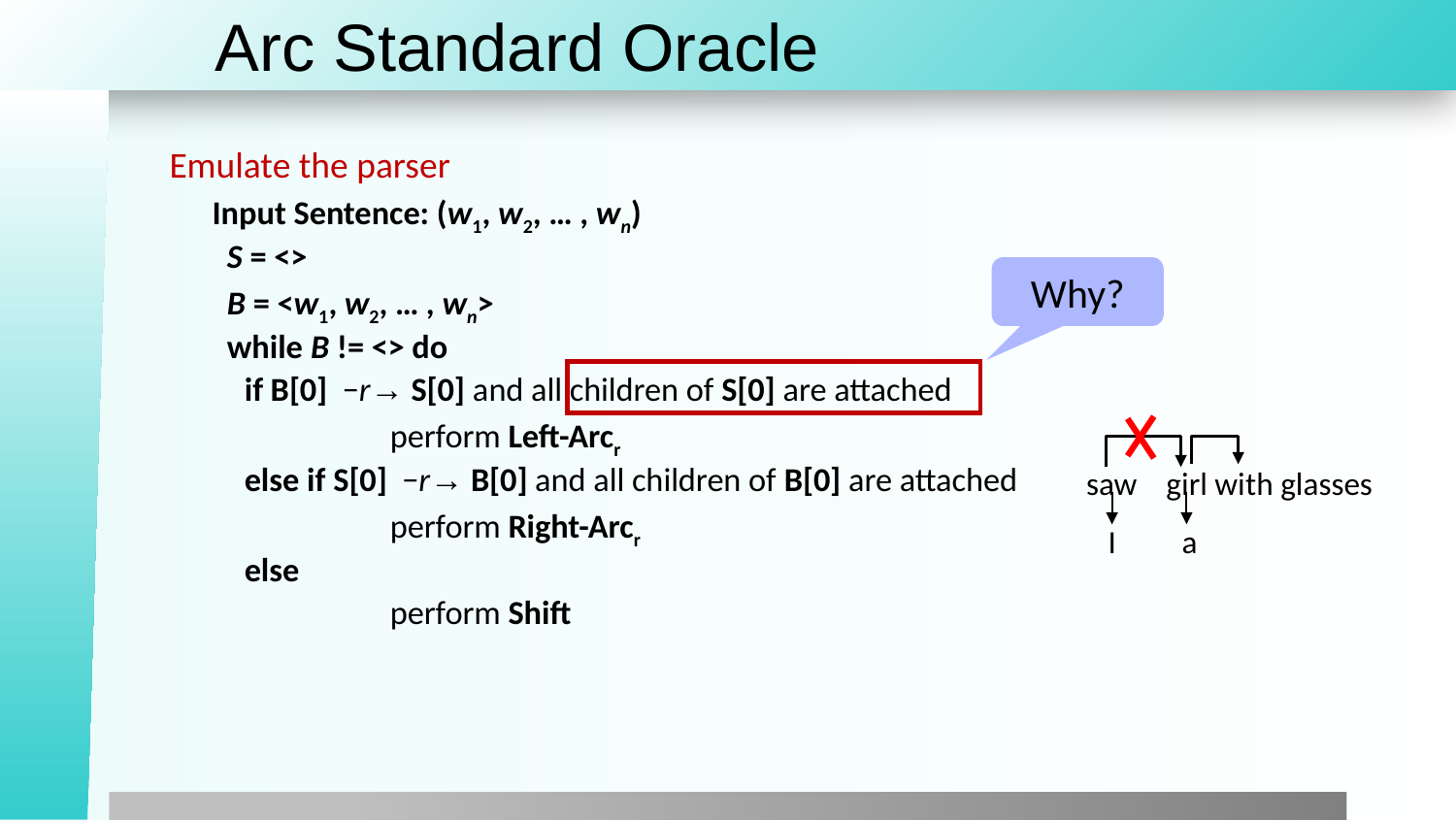

# Arc Standard Oracle
Emulate the parser
Input Sentence: (w1, w2, … , wn)
  S = <>
  B = <w1, w2, … , wn>
  while B != <> do
	if B[0]  −r→ S[0] and all children of S[0] are attached
		perform Left-Arcr
	else if S[0]  −r→ B[0] and all children of B[0] are attached
		perform Right-Arcr
	else
		perform Shift
Why?

saw    girl with glasses
   I         a